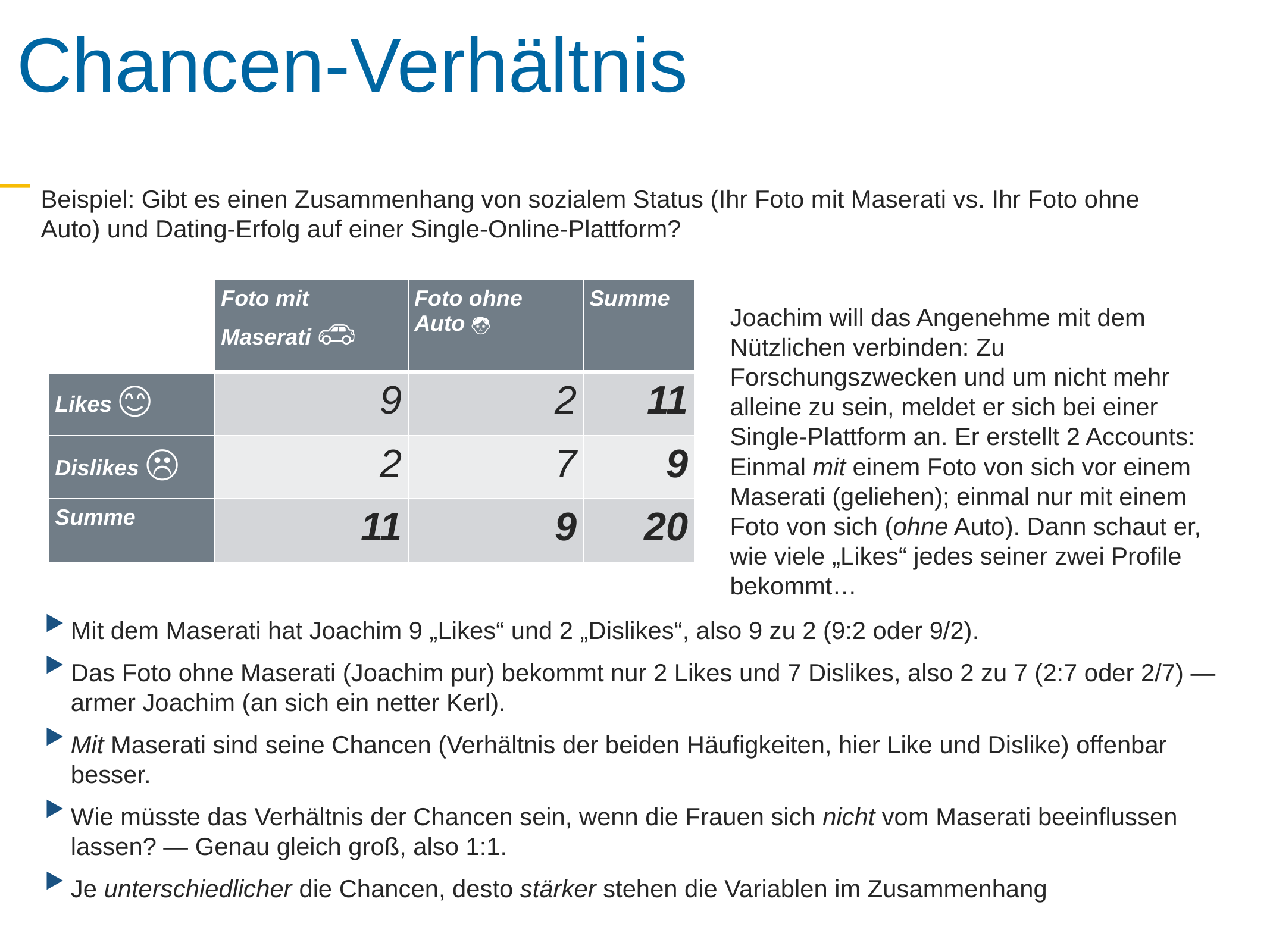

Chancen-Verhältnis
Beispiel: Gibt es einen Zusammenhang von sozialem Status (Ihr Foto mit Maserati vs. Ihr Foto ohne Auto) und Dating-Erfolg auf einer Single-Online-Plattform?
|  | Foto mit Maserati 🚗 | Foto ohne Auto 👦 | Summe |
| --- | --- | --- | --- |
| Likes 😊 | 9 | 2 | 11 |
| Dislikes ☹️ | 2 | 7 | 9 |
| Summe | 11 | 9 | 20 |
Joachim will das Angenehme mit dem Nützlichen verbinden: Zu Forschungszwecken und um nicht mehr alleine zu sein, meldet er sich bei einer Single-Plattform an. Er erstellt 2 Accounts: Einmal mit einem Foto von sich vor einem Maserati (geliehen); einmal nur mit einem Foto von sich (ohne Auto). Dann schaut er, wie viele „Likes“ jedes seiner zwei Profile bekommt…
Mit dem Maserati hat Joachim 9 „Likes“ und 2 „Dislikes“, also 9 zu 2 (9:2 oder 9/2).
Das Foto ohne Maserati (Joachim pur) bekommt nur 2 Likes und 7 Dislikes, also 2 zu 7 (2:7 oder 2/7) — armer Joachim (an sich ein netter Kerl).
Mit Maserati sind seine Chancen (Verhältnis der beiden Häufigkeiten, hier Like und Dislike) offenbar besser.
Wie müsste das Verhältnis der Chancen sein, wenn die Frauen sich nicht vom Maserati beeinflussen lassen? — Genau gleich groß, also 1:1.
Je unterschiedlicher die Chancen, desto stärker stehen die Variablen im Zusammenhang
6